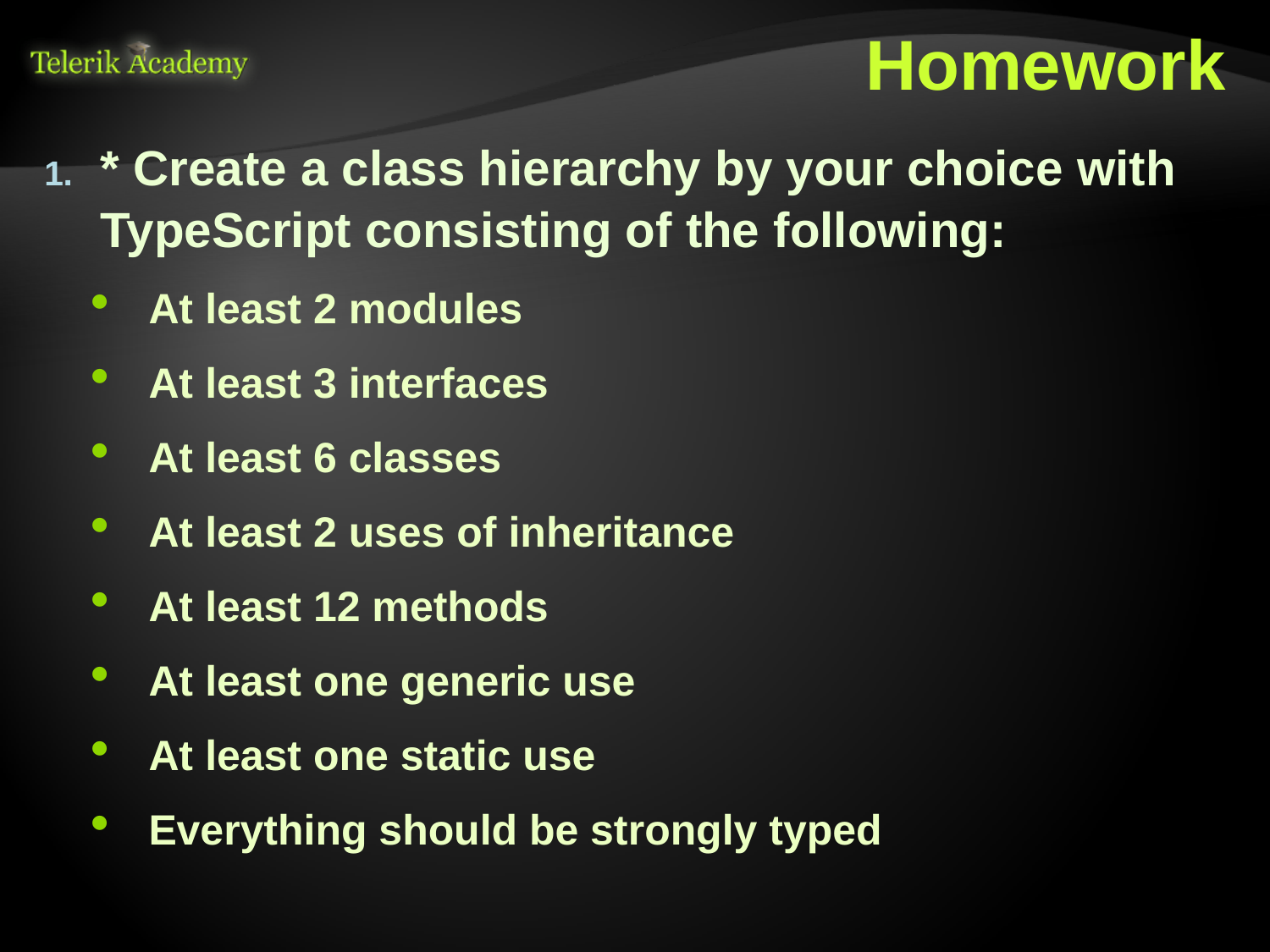

# Homework
* Create a class hierarchy by your choice with TypeScript consisting of the following:
At least 2 modules
At least 3 interfaces
At least 6 classes
At least 2 uses of inheritance
At least 12 methods
At least one generic use
At least one static use
Everything should be strongly typed